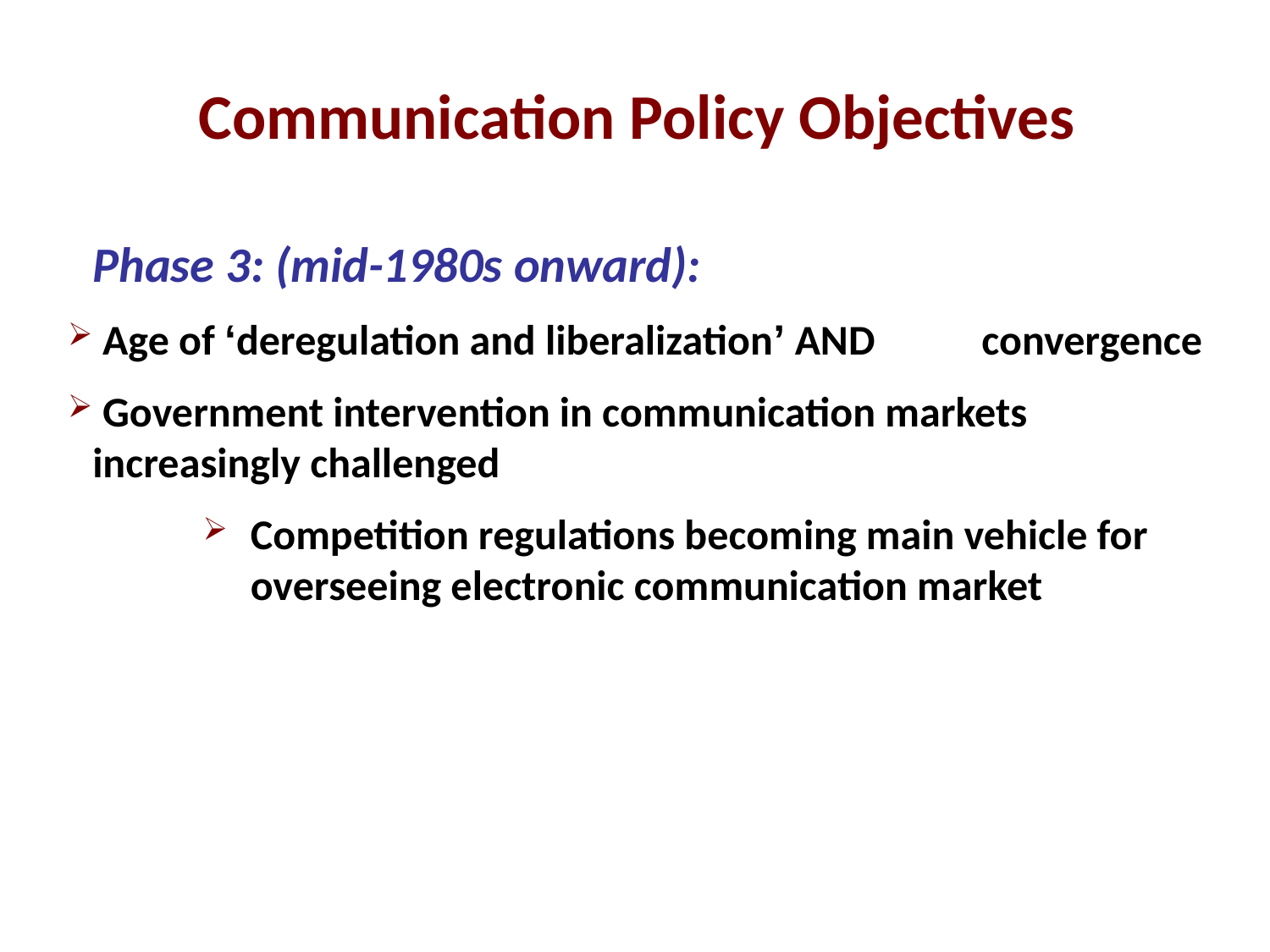

Communication Policy Objectives
Phase 3: (mid-1980s onward):
 Age of ‘deregulation and liberalization’ AND 	convergence
 Government intervention in communication markets 	increasingly challenged
Competition regulations becoming main vehicle for overseeing electronic communication market